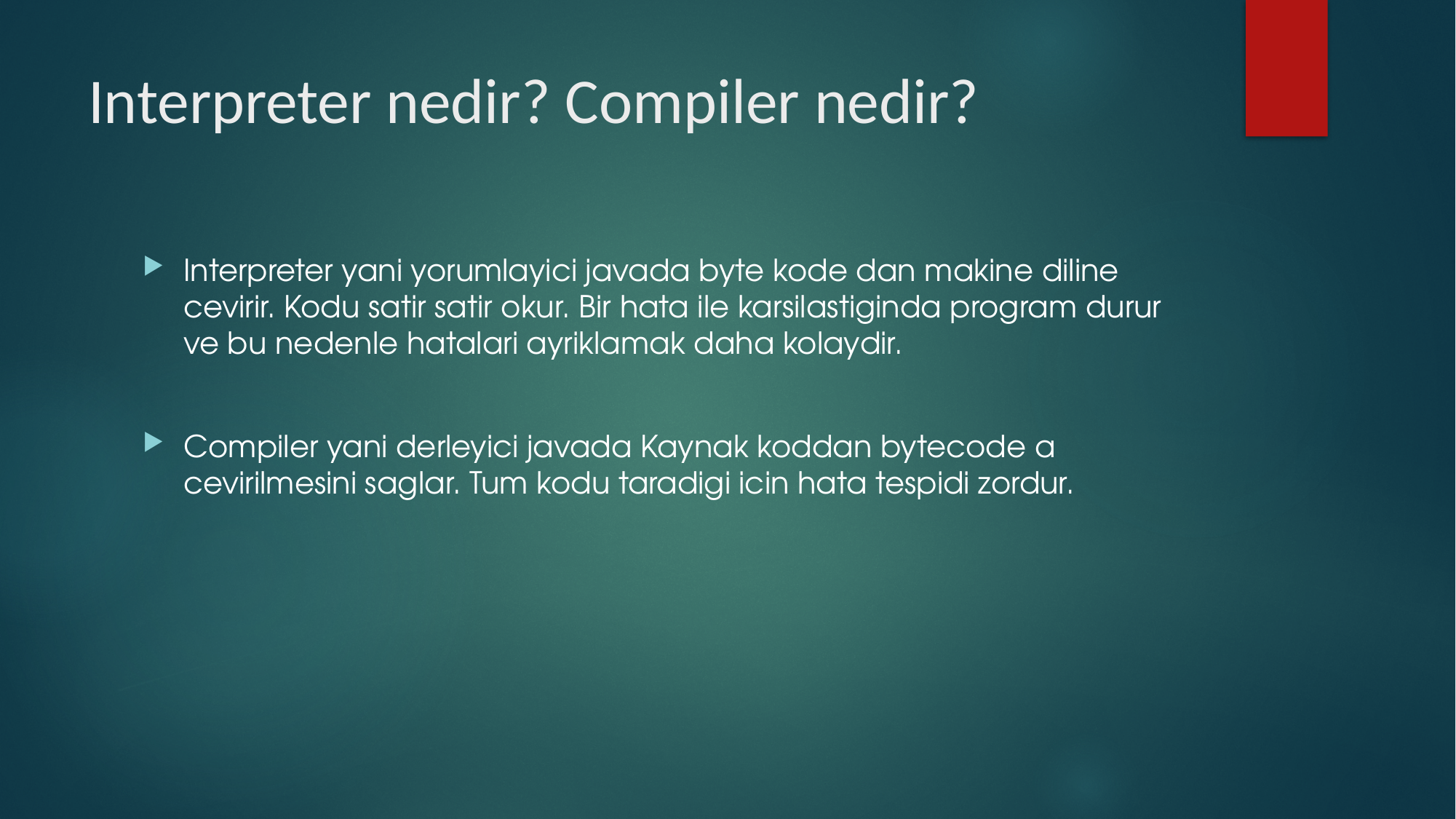

# Interpreter nedir? Compiler nedir?
Interpreter yani yorumlayici javada byte kode dan makine diline cevirir. Kodu satir satir okur. Bir hata ile karsilastiginda program durur ve bu nedenle hatalari ayriklamak daha kolaydir.

Compiler yani derleyici javada Kaynak koddan bytecode a cevirilmesini saglar. Tum kodu taradigi icin hata tespidi zordur.